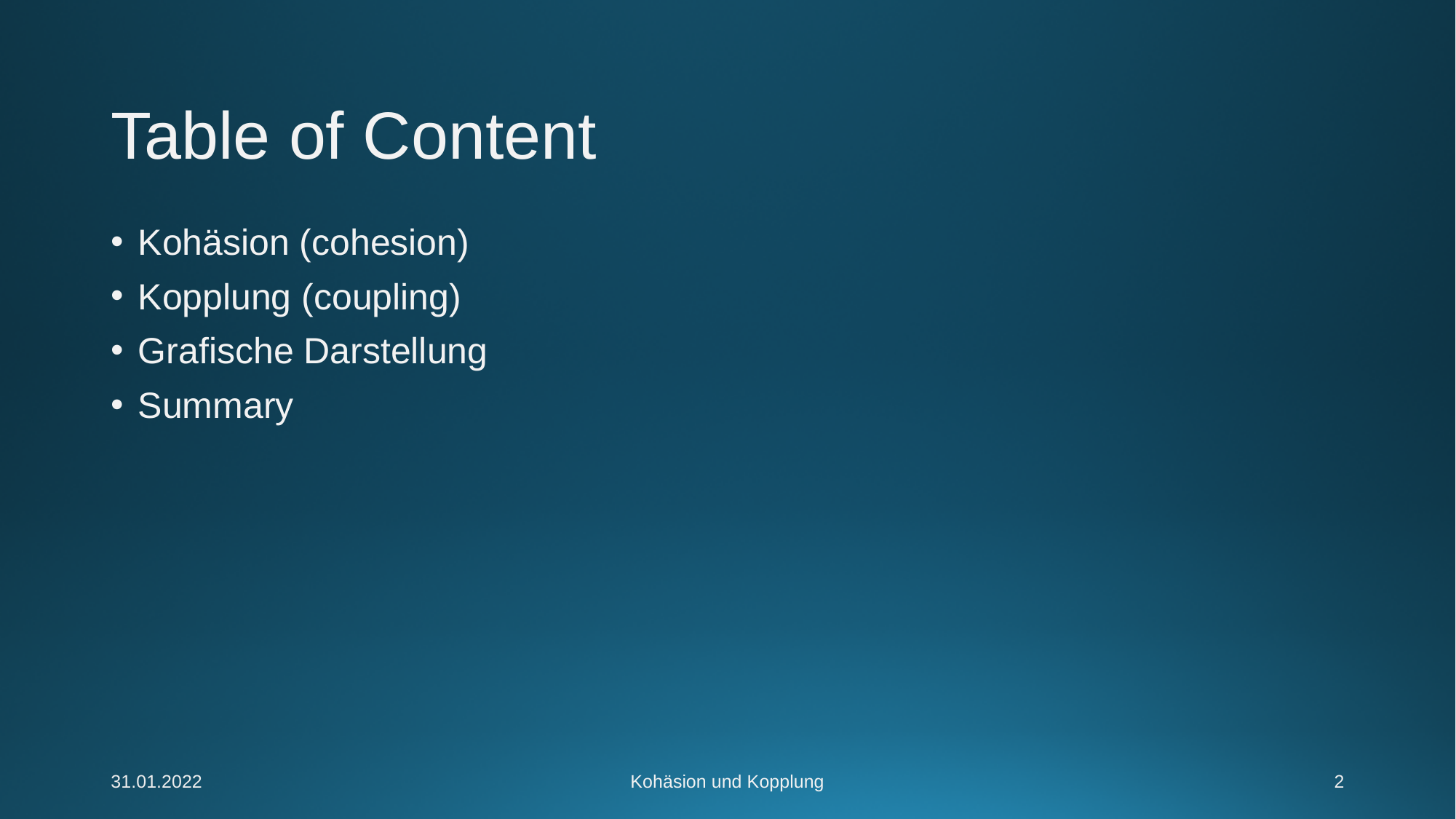

# Table of Content
Kohäsion (cohesion)
Kopplung (coupling)
Grafische Darstellung
Summary

31.01.2022
Kohäsion und Kopplung
2